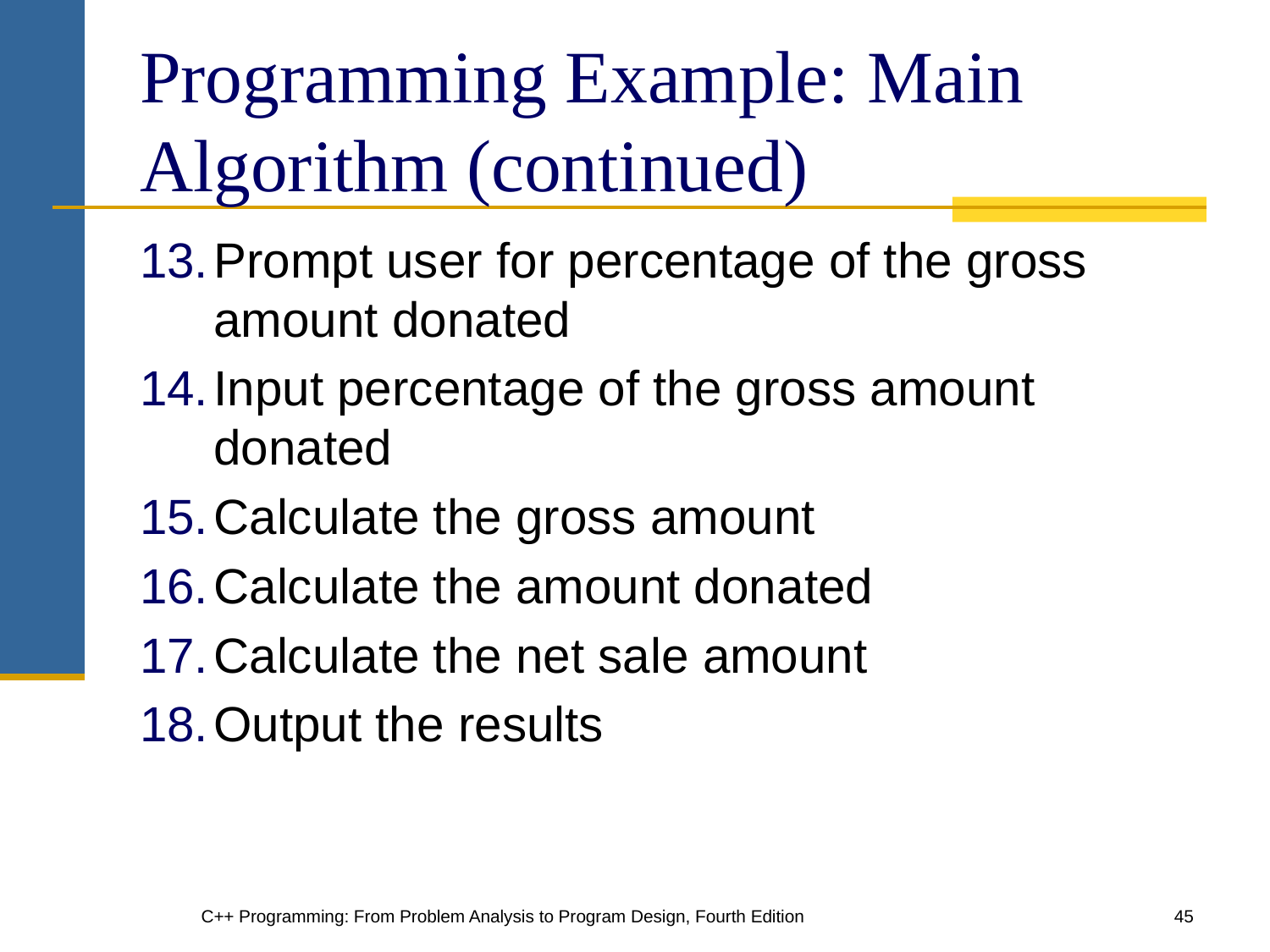

# Programming Example: Main Algorithm (continued)
Prompt user for percentage of the gross amount donated
Input percentage of the gross amount donated
Calculate the gross amount
Calculate the amount donated
Calculate the net sale amount
Output the results

C++ Programming: From Problem Analysis to Program Design, Fourth Edition
45